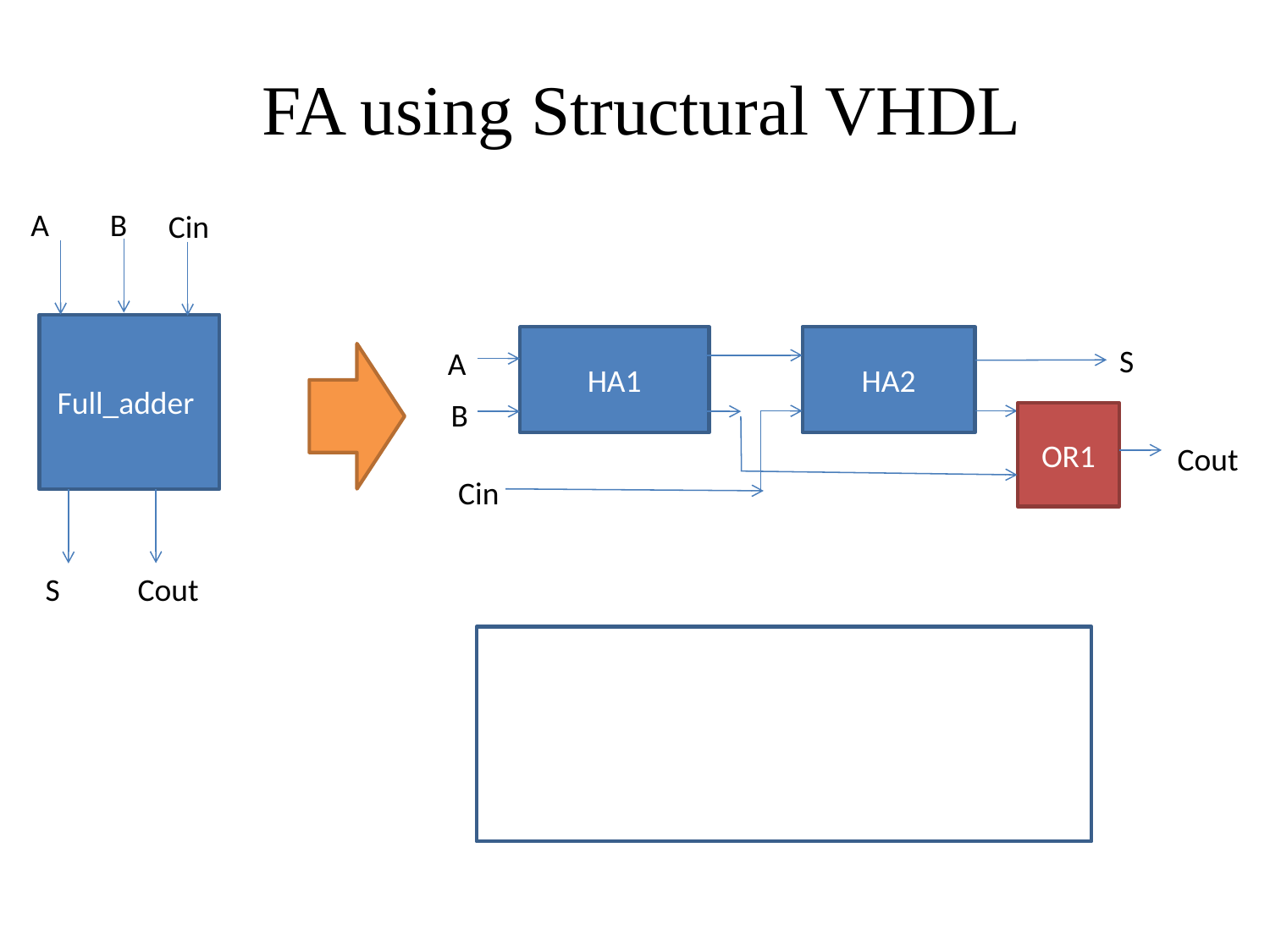

# FA using Structural VHDL
A
B
Cin
Full_adder
Cout
S
HA1
HA2
S
A

B
OR1
Cout
Cin